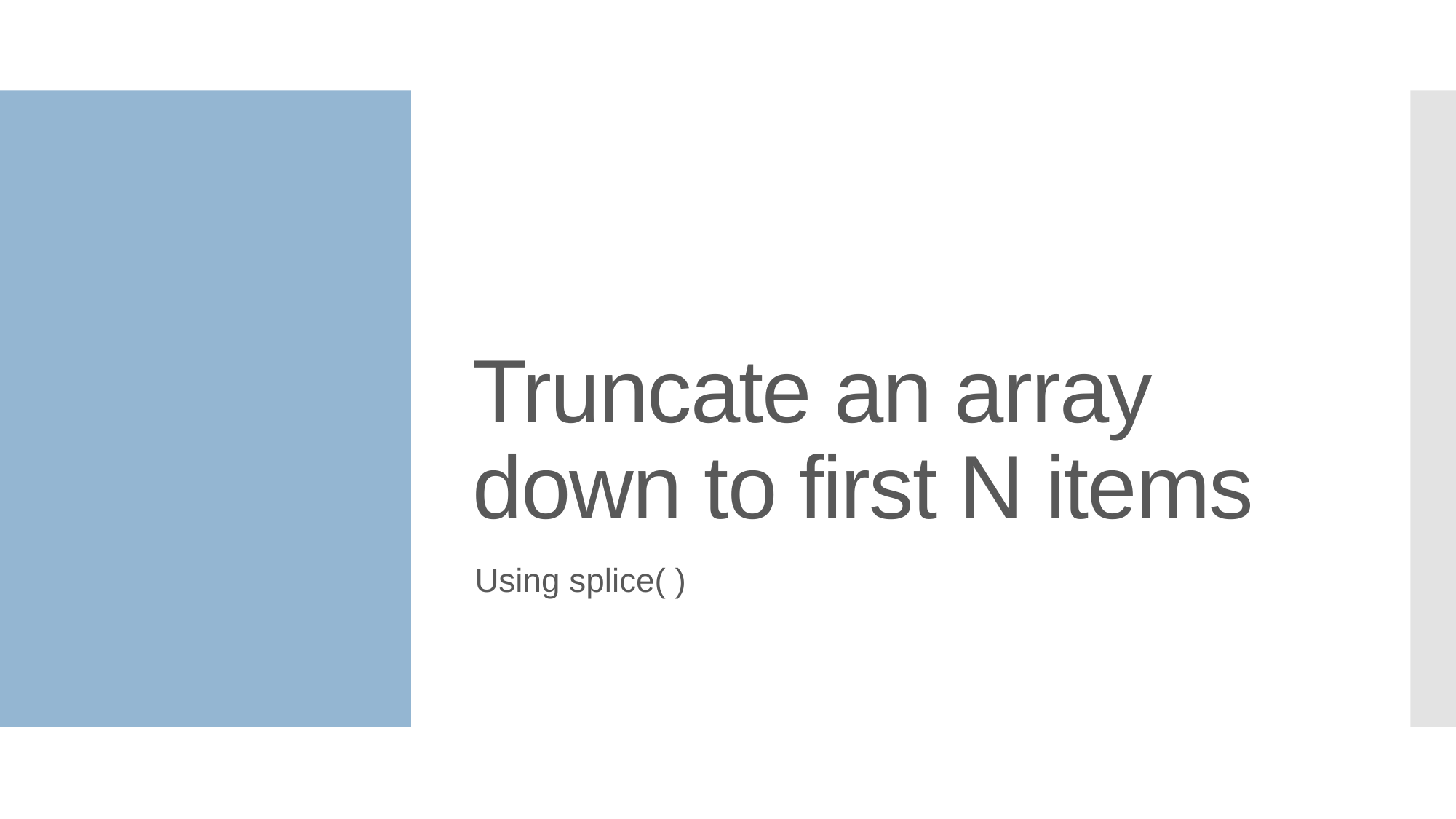

# Truncate an array down to first N items
Using splice( )